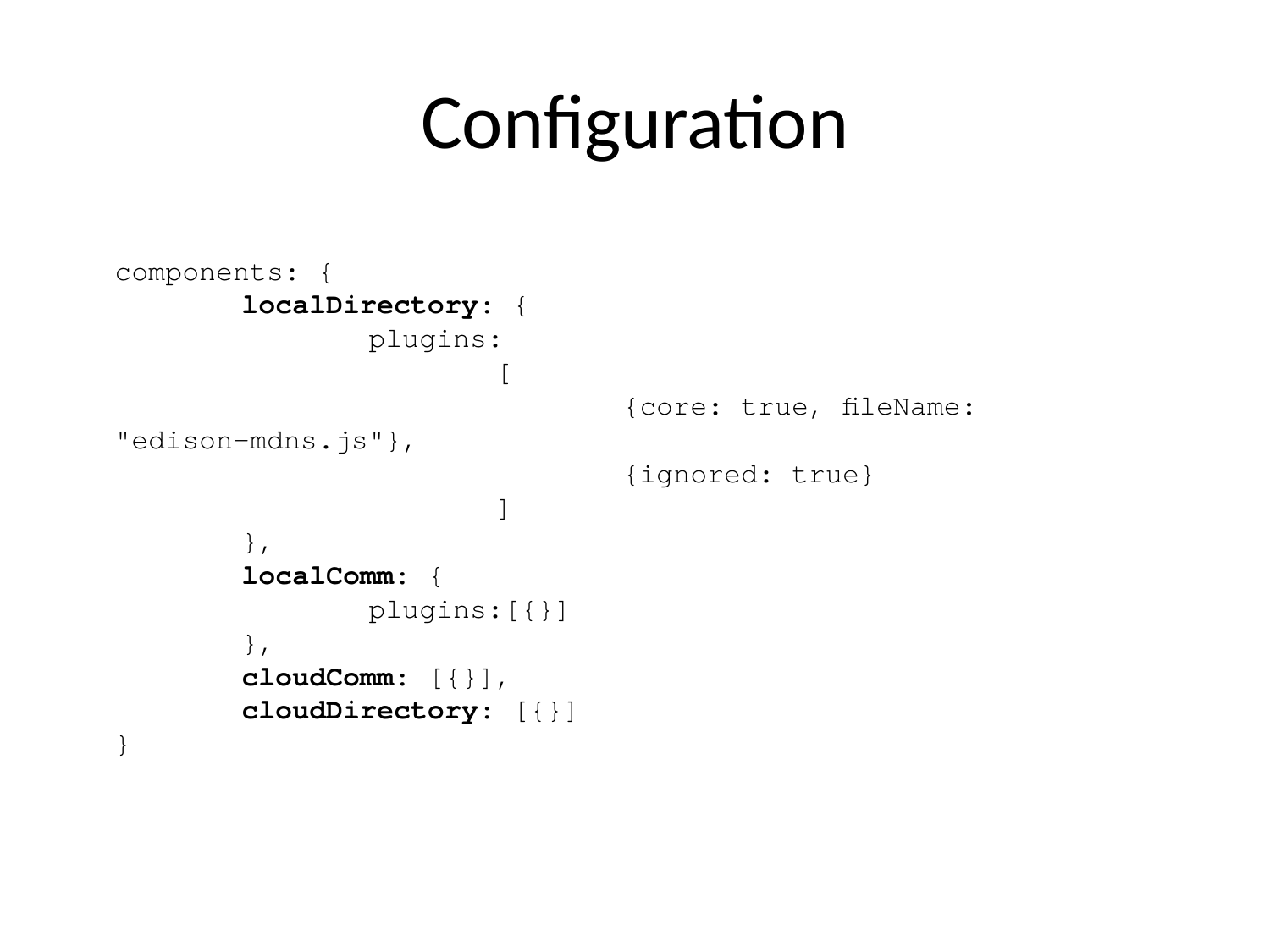

# Configuration
components: {
	localDirectory: {
		plugins:
			[
			 	{core: true, fileName: "edison-mdns.js"},
			 	{ignored: true}
			]
	},
	localComm: {
		plugins:[{}]
	},
	cloudComm: [{}],
	cloudDirectory: [{}]
}